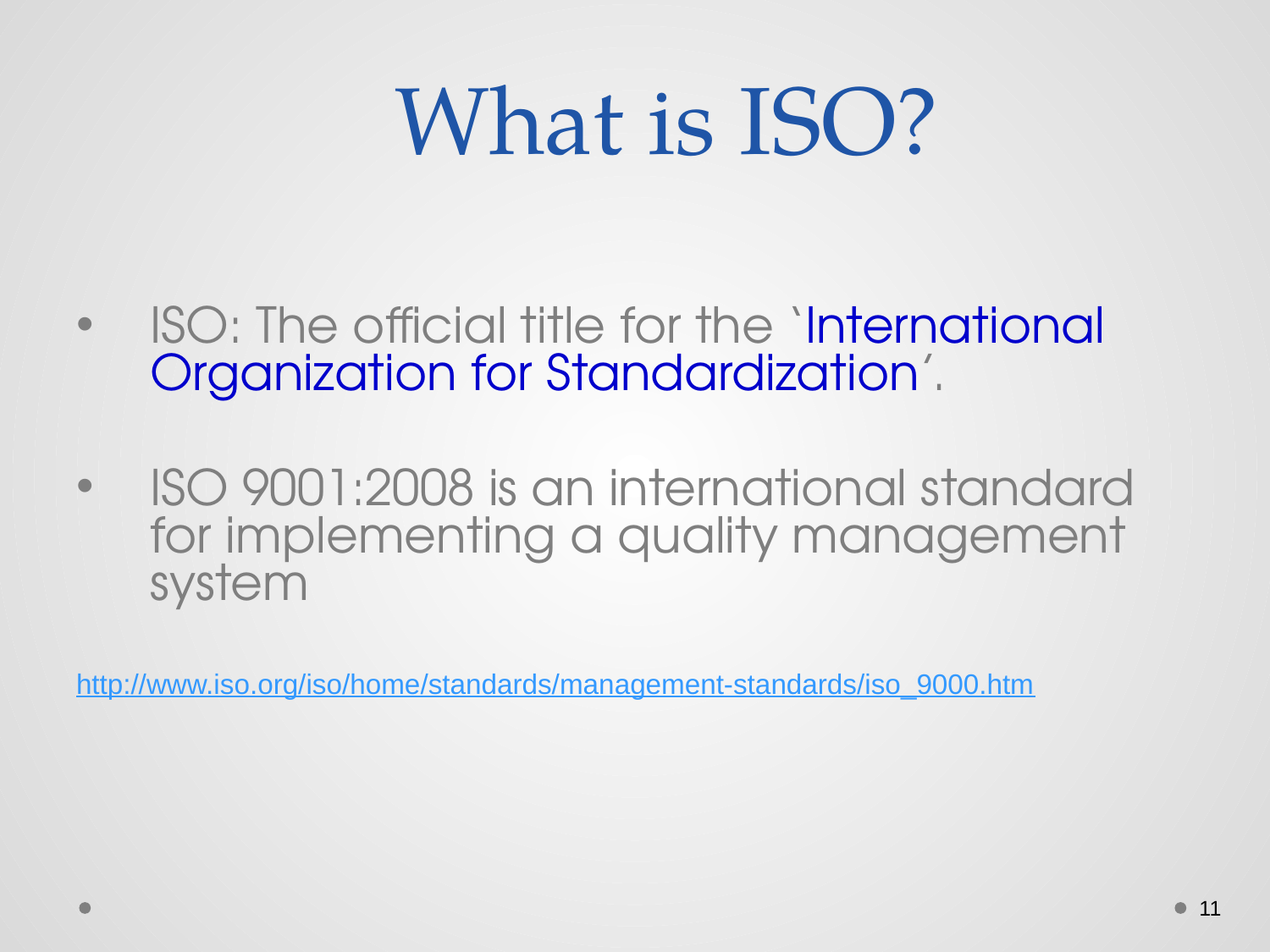

# What is ISO?

ISO: The official title for the ‘International Organization for Standardization’.

ISO 9001:2008 is an international standard for implementing a quality management system

http://www.iso.org/iso/home/standards/management-standards/iso_9000.htm

11